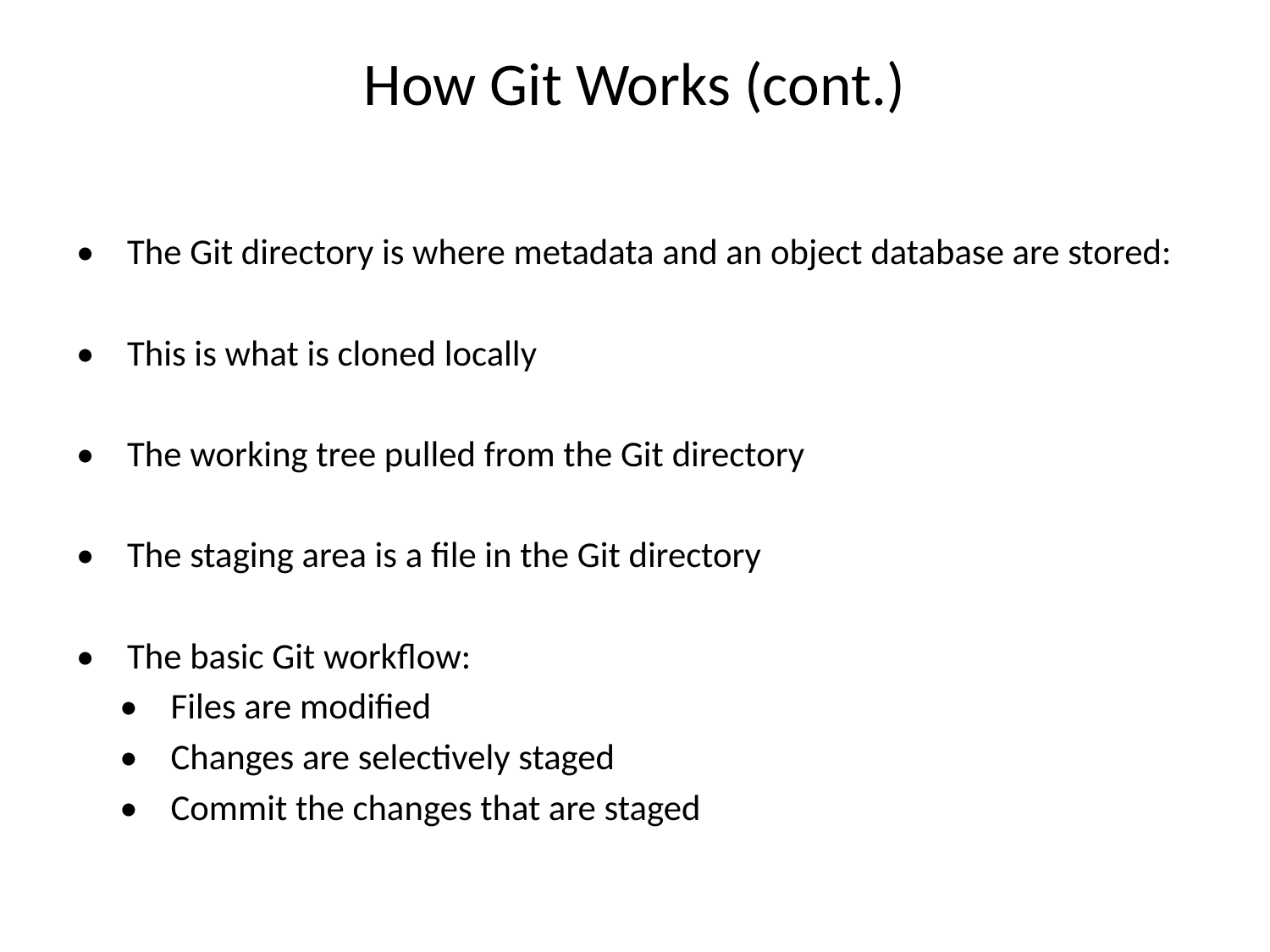

# How Git Works (cont.)
•    The Git directory is where metadata and an object database are stored:

•    This is what is cloned locally

•    The working tree pulled from the Git directory

•    The staging area is a file in the Git directory

•    The basic Git workflow:
 		•    Files are modified
 		•    Changes are selectively staged
 		•    Commit the changes that are staged